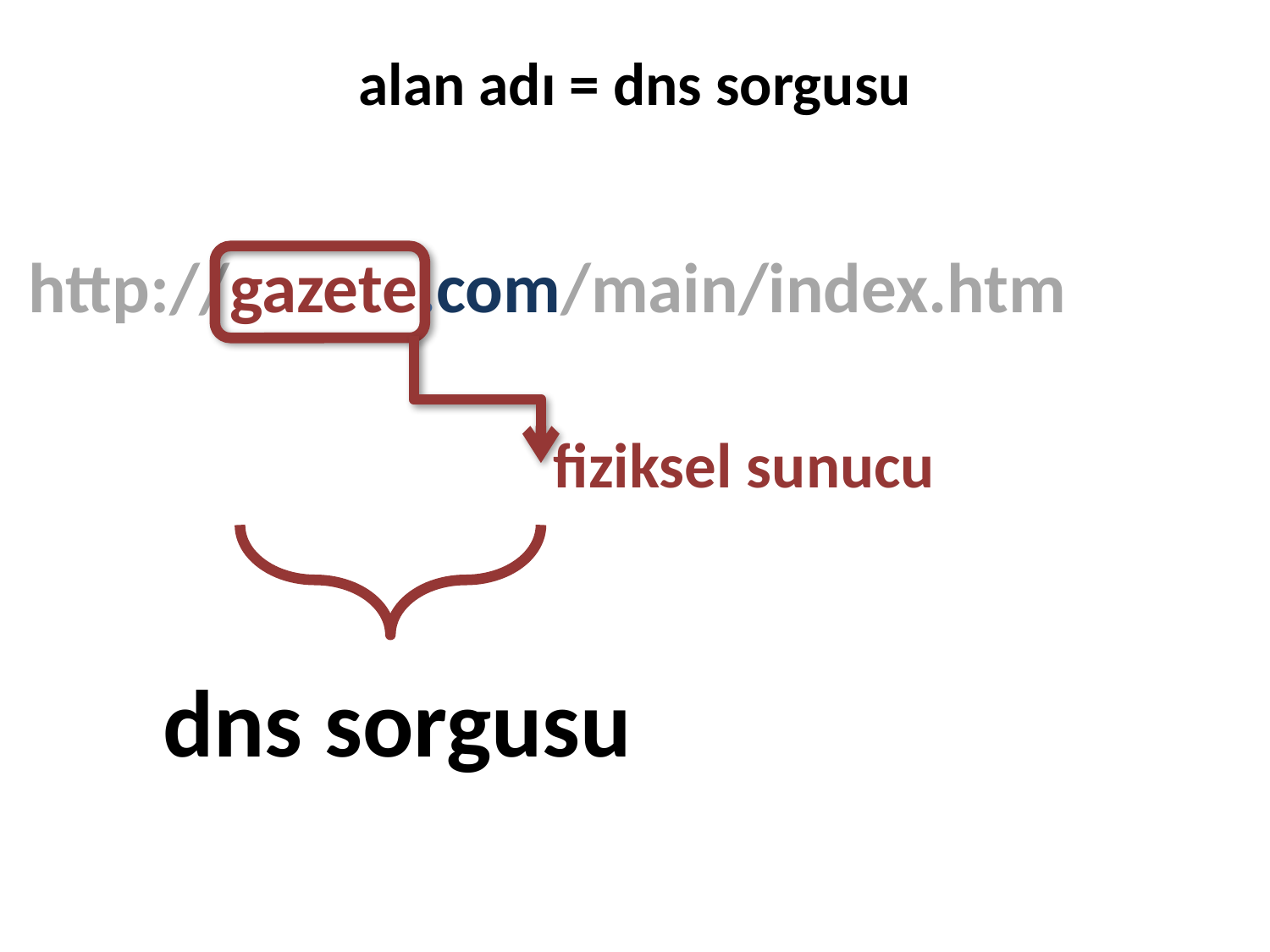

# alan adı = dns sorgusu
 http://gazete.com/main/index.htm

fiziksel sunucu

dns sorgusu